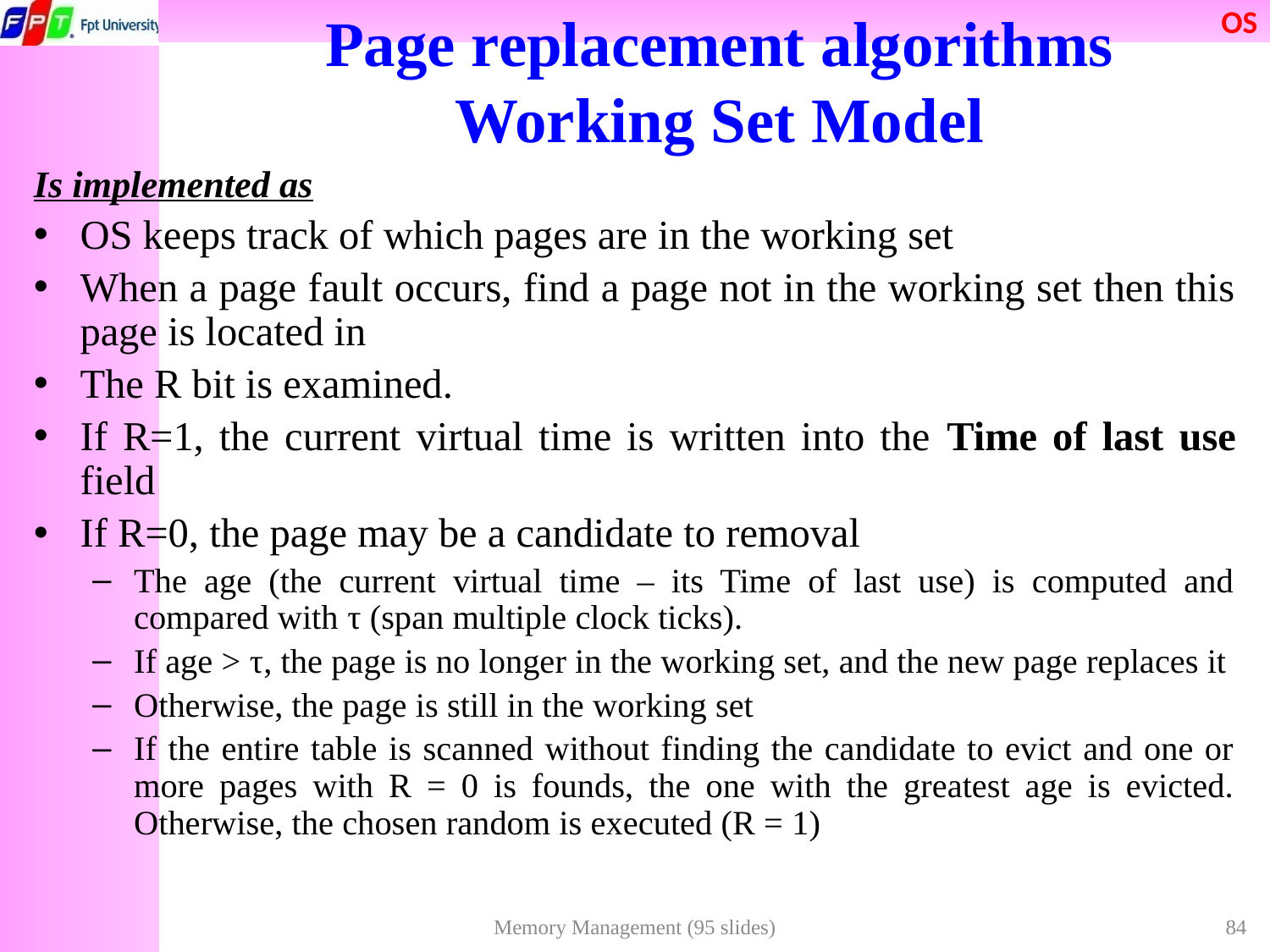

Page replacement algorithms
Working Set Model
Is implemented as
OS keeps track of which pages are in the working set
When a page fault occurs, find a page not in the working set then this page is located in
The R bit is examined.
If R=1, the current virtual time is written into the Time of last use field
If R=0, the page may be a candidate to removal
The age (the current virtual time – its Time of last use) is computed and compared with τ (span multiple clock ticks).
If age > τ, the page is no longer in the working set, and the new page replaces it
Otherwise, the page is still in the working set
If the entire table is scanned without finding the candidate to evict and one or more pages with R = 0 is founds, the one with the greatest age is evicted. Otherwise, the chosen random is executed (R = 1)
Memory Management (95 slides)
84